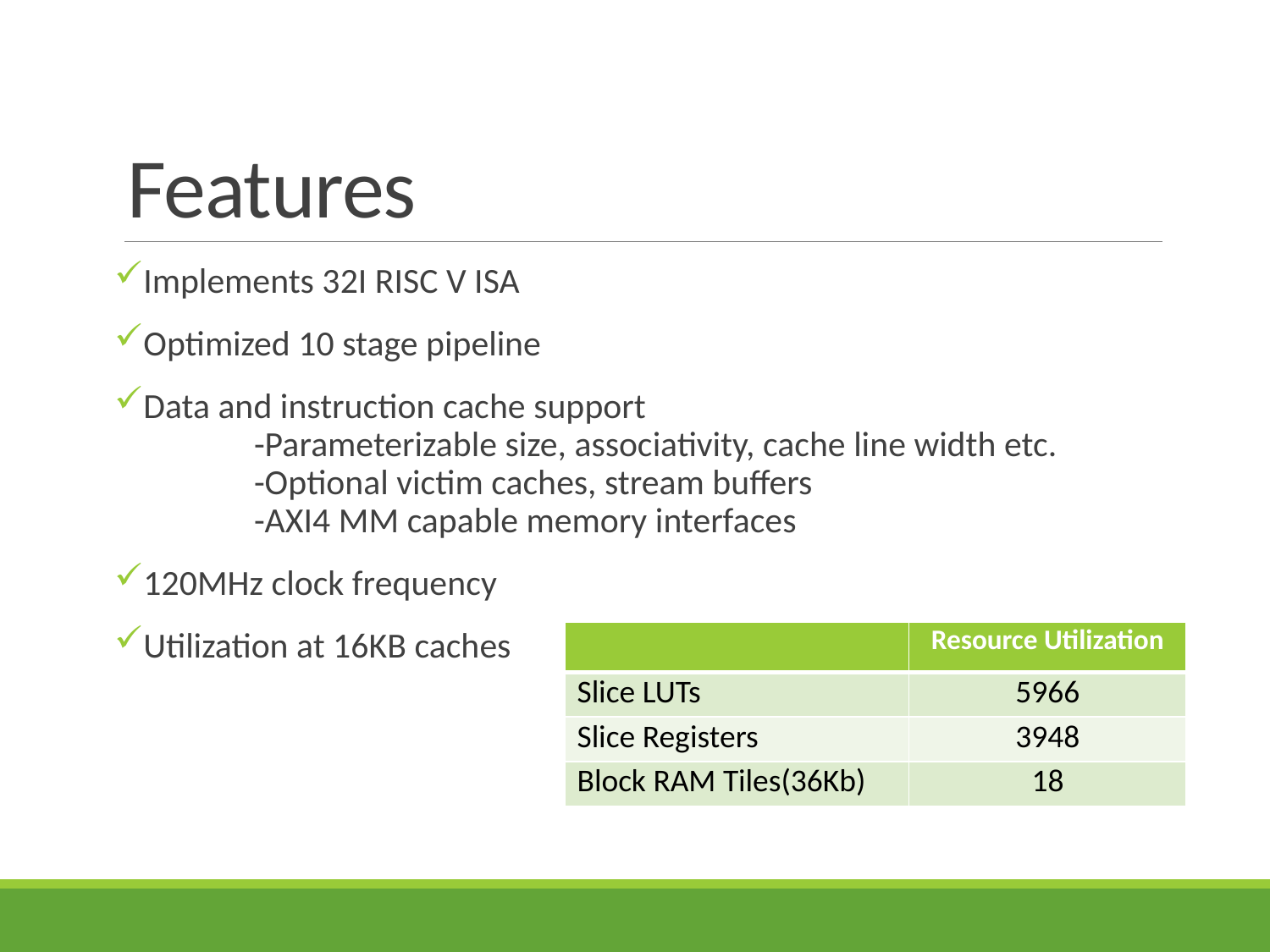

# Features
Implements 32I RISC V ISA
Optimized 10 stage pipeline
Data and instruction cache support
	-Parameterizable size, associativity, cache line width etc.
	-Optional victim caches, stream buffers
	-AXI4 MM capable memory interfaces
120MHz clock frequency
Utilization at 16KB caches
|  | Resource Utilization |
| --- | --- |
| Slice LUTs | 5966 |
| Slice Registers | 3948 |
| Block RAM Tiles(36Kb) | 18 |